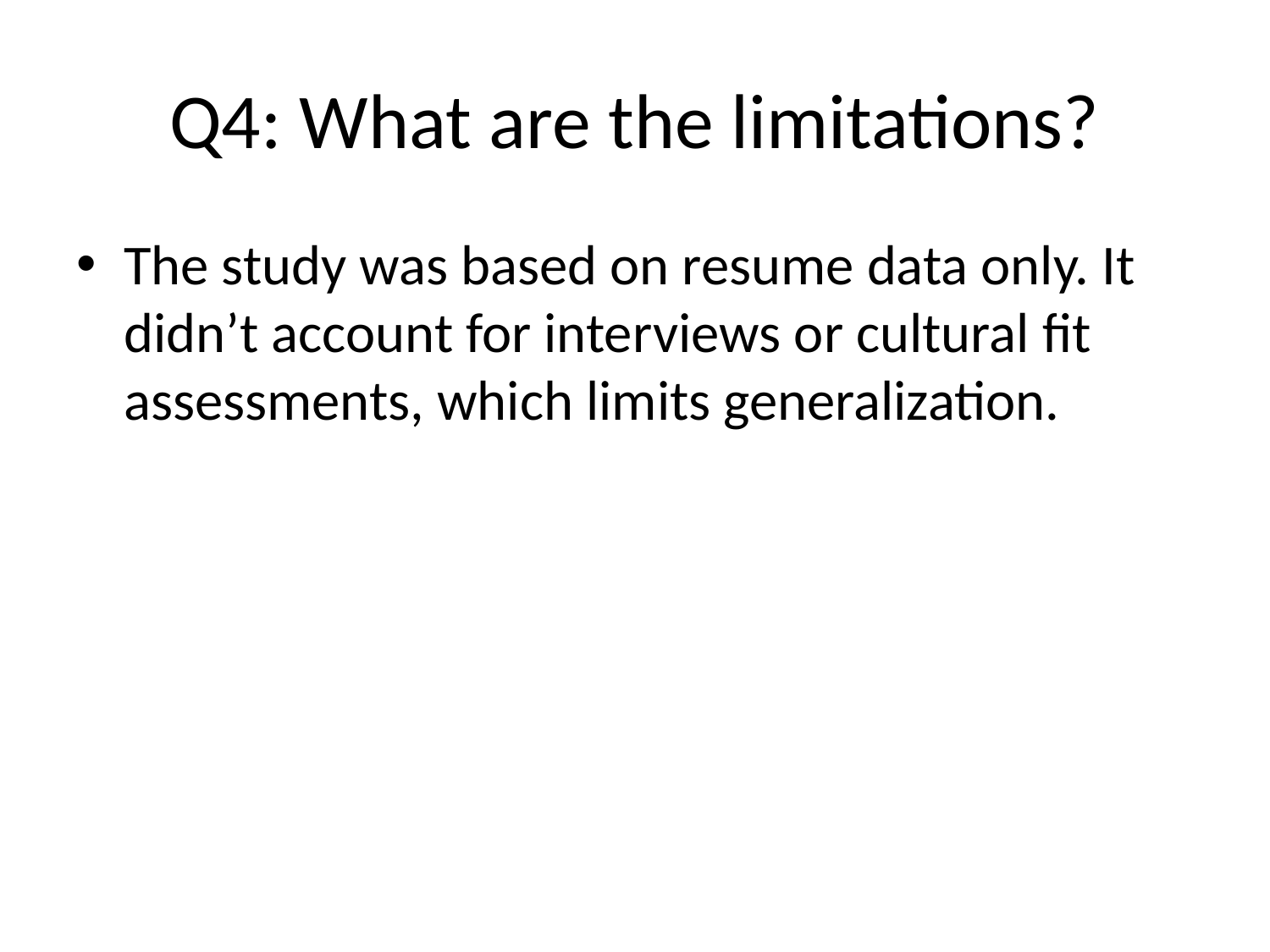

# Q4: What are the limitations?
The study was based on resume data only. It didn’t account for interviews or cultural fit assessments, which limits generalization.